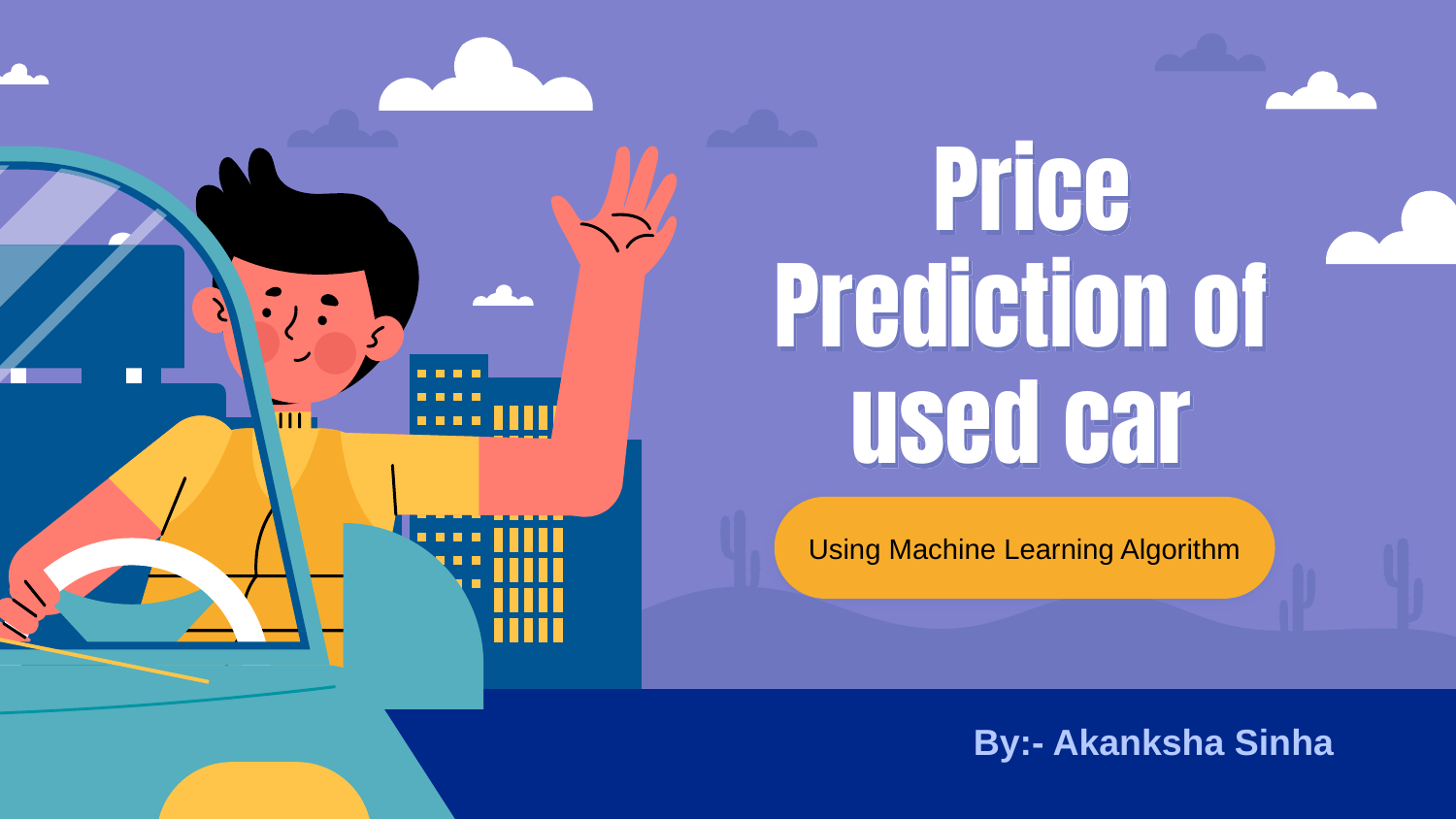

# Price Prediction of used car

Using different ML algorithmns
Using Machine Learning Algorithm
By:- Akanksha Sinha